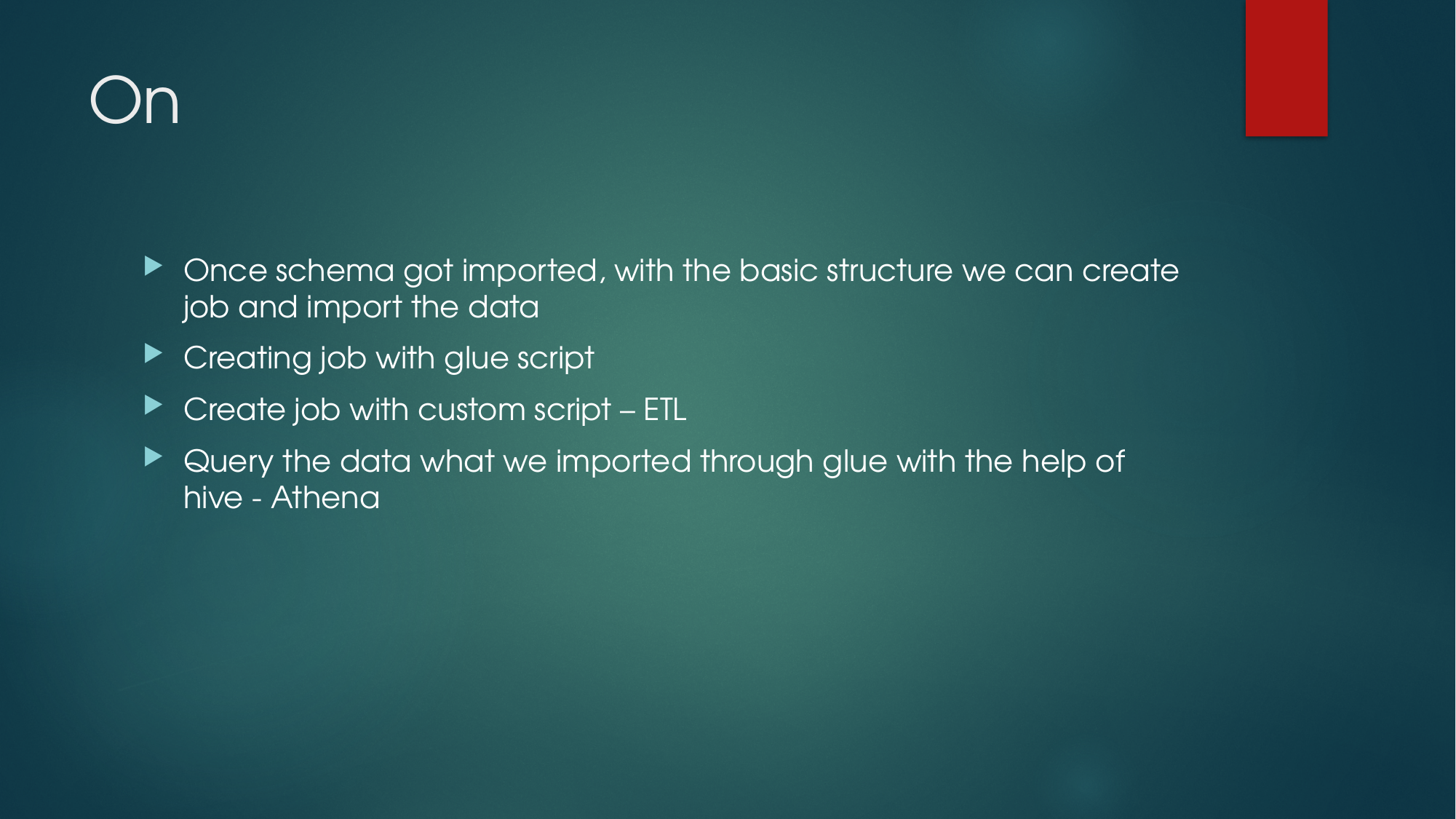

# On
Once schema got imported, with the basic structure we can create job and import the data
Creating job with glue script
Create job with custom script – ETL
Query the data what we imported through glue with the help of hive - Athena